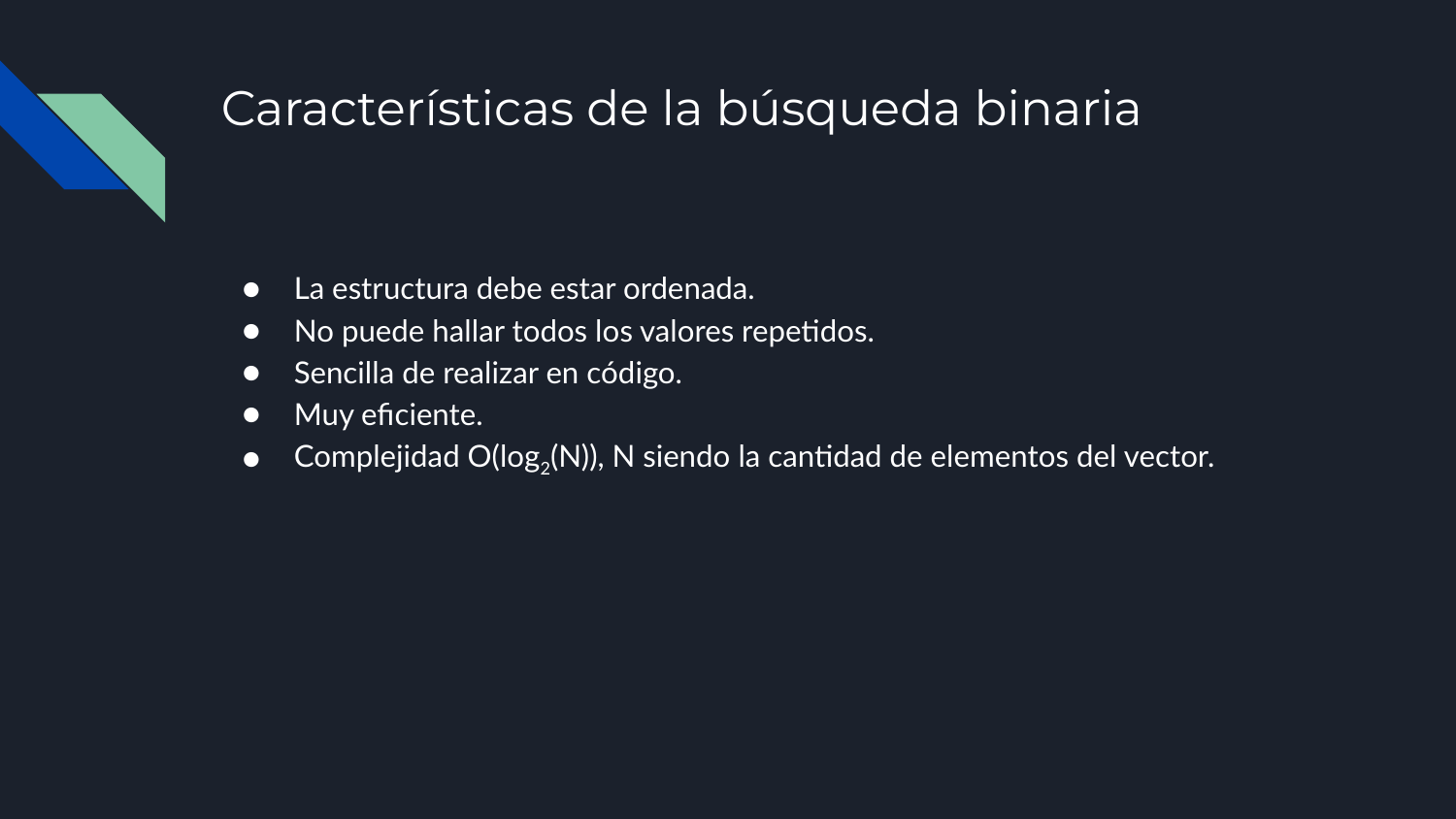

# Características de la búsqueda binaria
La estructura debe estar ordenada.
No puede hallar todos los valores repetidos.
Sencilla de realizar en código.
Muy eficiente.
Complejidad O(log2(N)), N siendo la cantidad de elementos del vector.